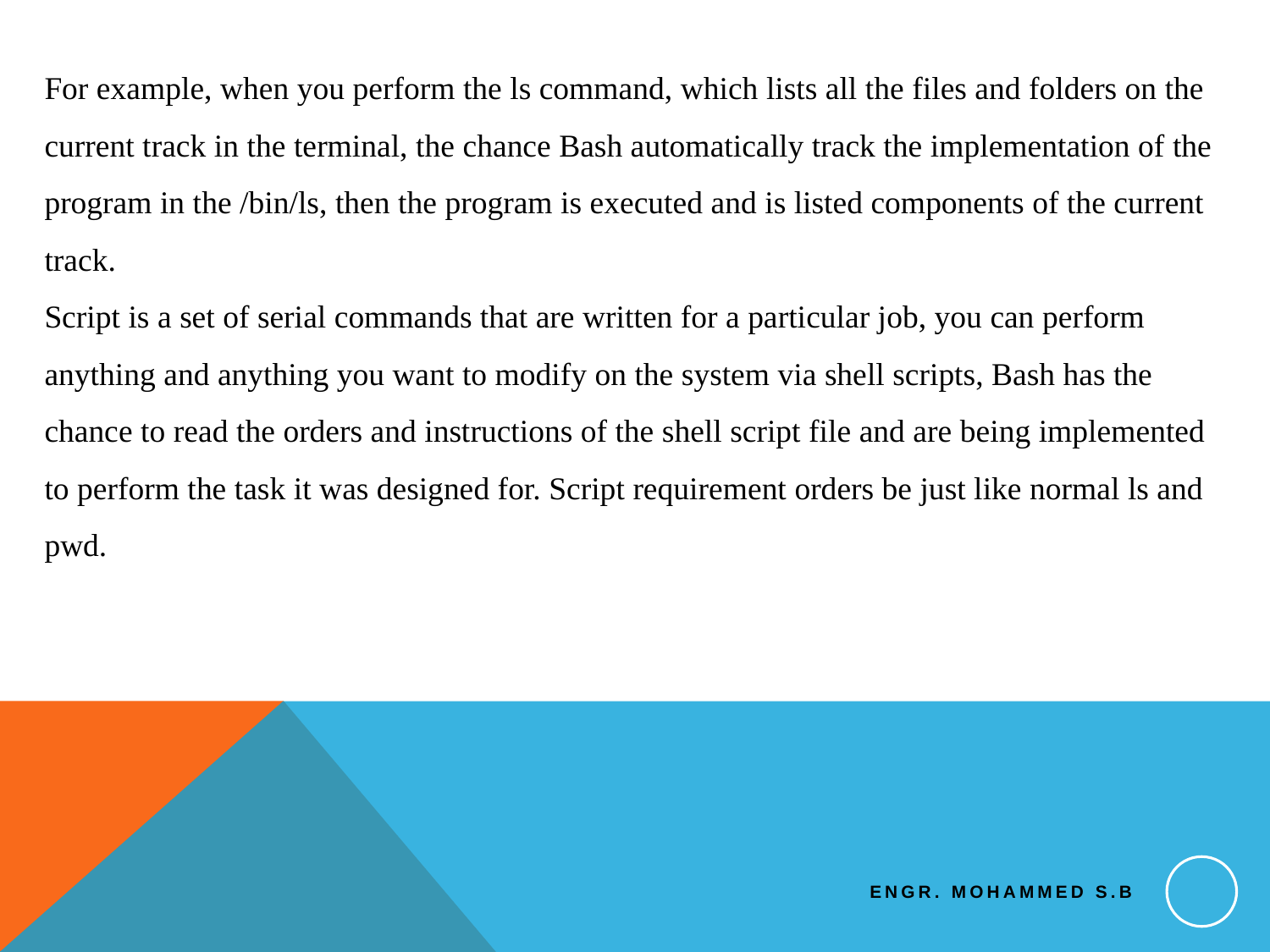

For example, when you perform the ls command, which lists all the files and folders on the current track in the terminal, the chance Bash automatically track the implementation of the program in the /bin/ls, then the program is executed and is listed components of the current track.
Script is a set of serial commands that are written for a particular job, you can perform anything and anything you want to modify on the system via shell scripts, Bash has the chance to read the orders and instructions of the shell script file and are being implemented to perform the task it was designed for. Script requirement orders be just like normal ls and pwd.

108
Engr. Mohammed S.B